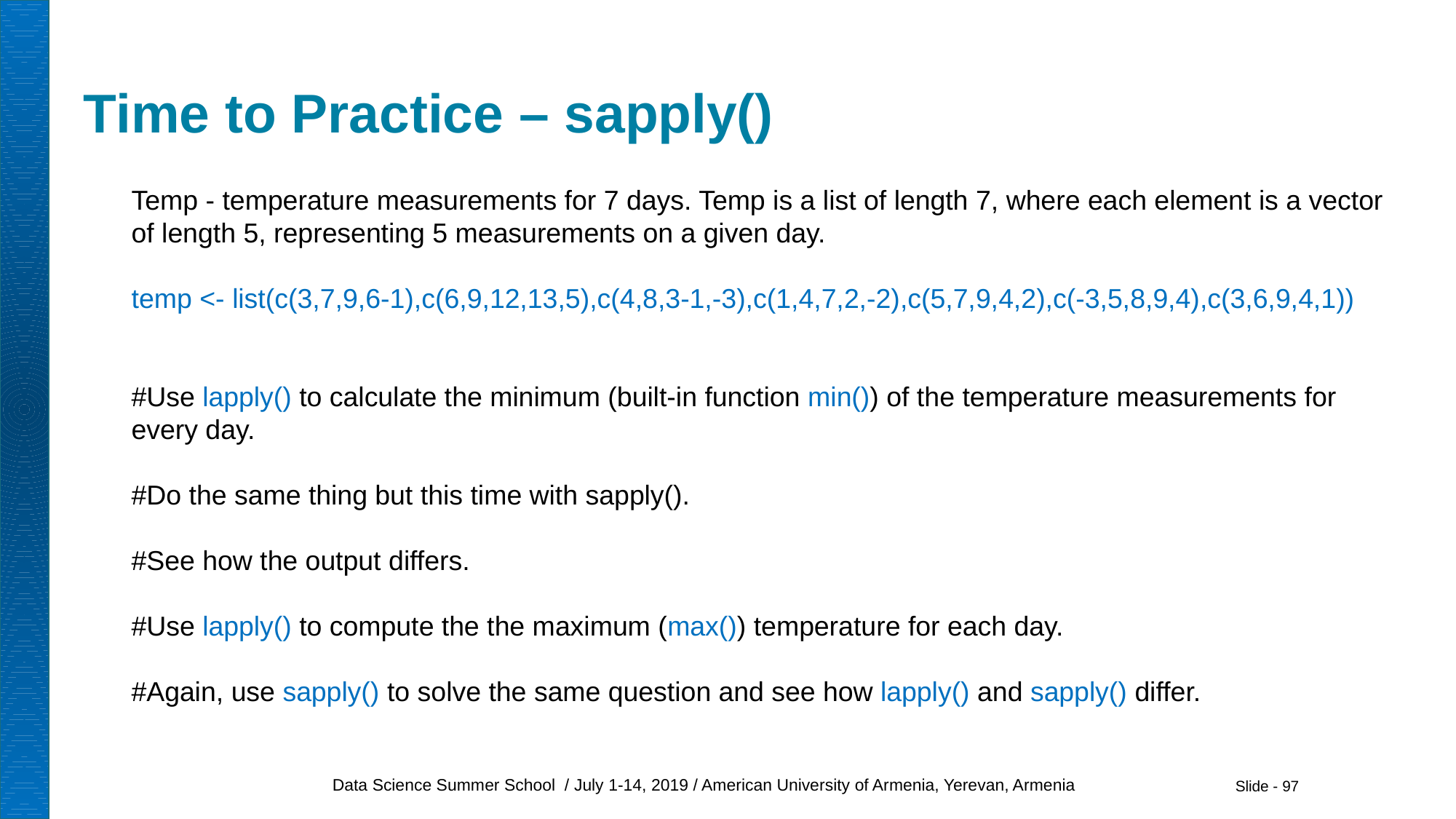

# Time to Practice – sapply()
Temp - temperature measurements for 7 days. Temp is a list of length 7, where each element is a vector of length 5, representing 5 measurements on a given day.

temp <- list(c(3,7,9,6-1),c(6,9,12,13,5),c(4,8,3-1,-3),c(1,4,7,2,-2),c(5,7,9,4,2),c(-3,5,8,9,4),c(3,6,9,4,1))

#Use lapply() to calculate the minimum (built-in function min()) of the temperature measurements for every day.

#Do the same thing but this time with sapply().

#See how the output differs.

#Use lapply() to compute the the maximum (max()) temperature for each day.

#Again, use sapply() to solve the same question and see how lapply() and sapply() differ.